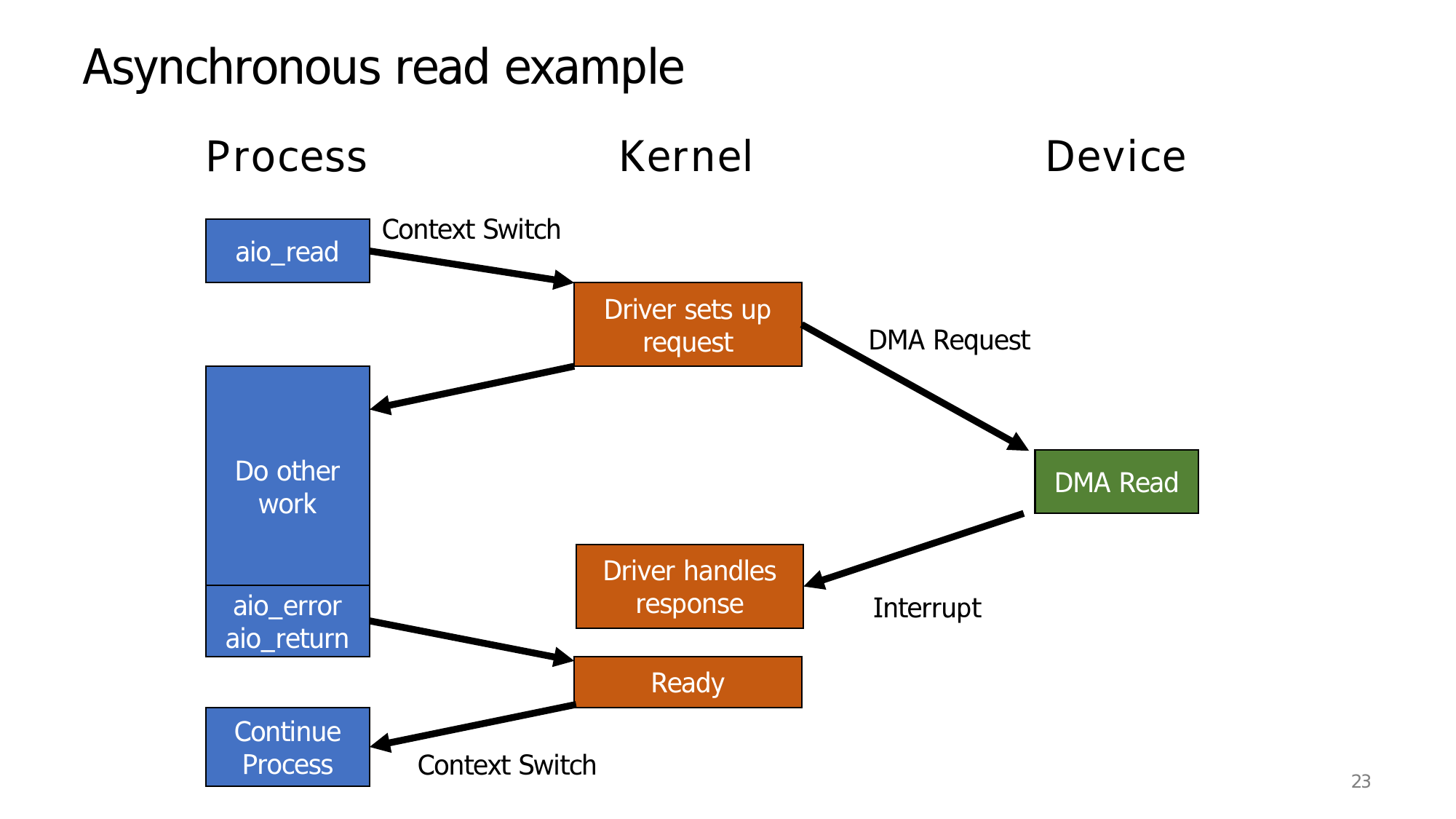

# Asynchronous read example
Process
Kernel
Device
Context Switch
aio_read
Driver sets up request
DMA Request
Do other work
DMA Read
Driver handles response
aio_error
aio_return
Interrupt
Ready
Continue Process
Context Switch
23